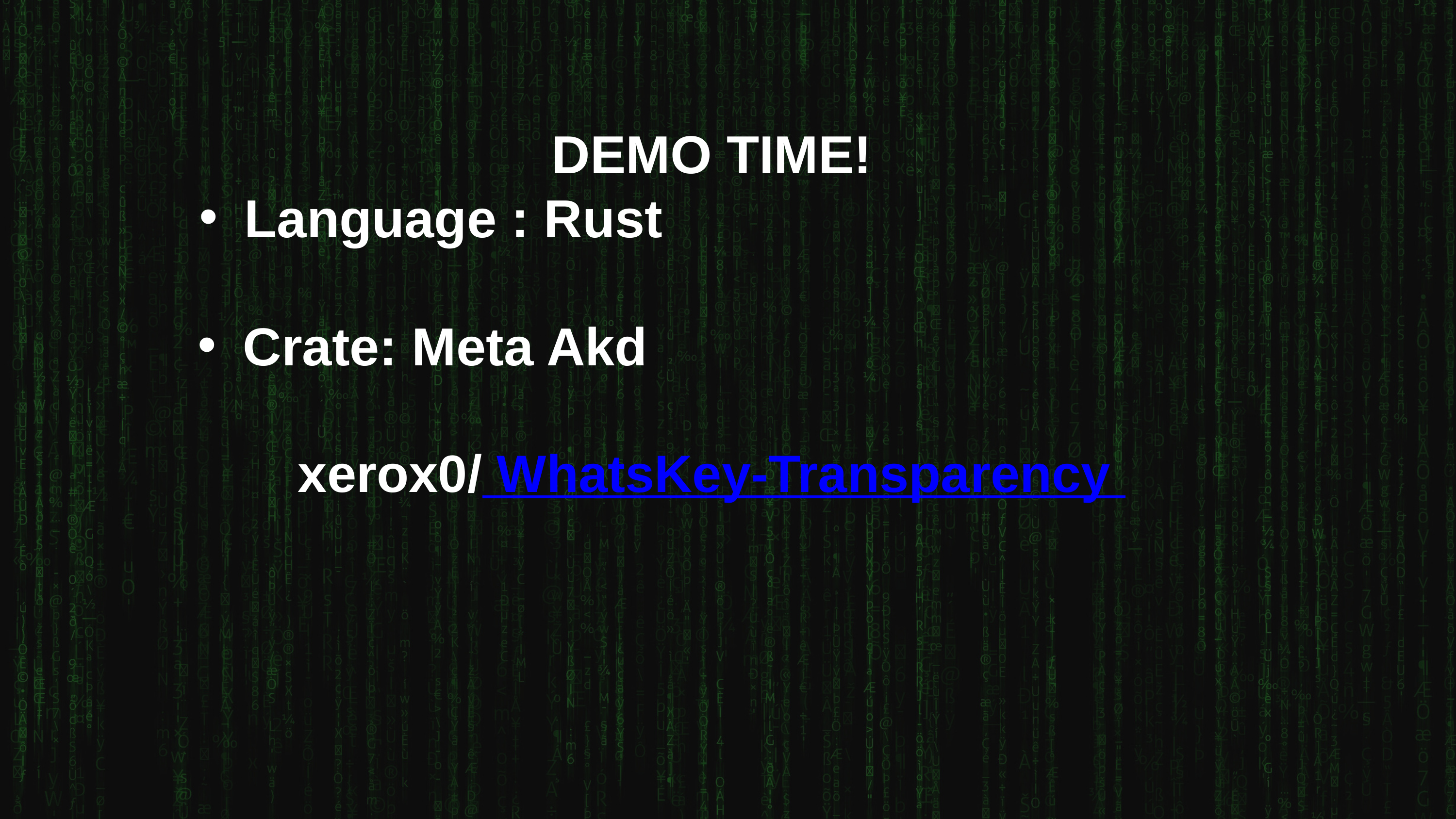

DEMO TIME!
Language : Rust
Crate: Meta Akd
xerox0/ WhatsKey-Transparency